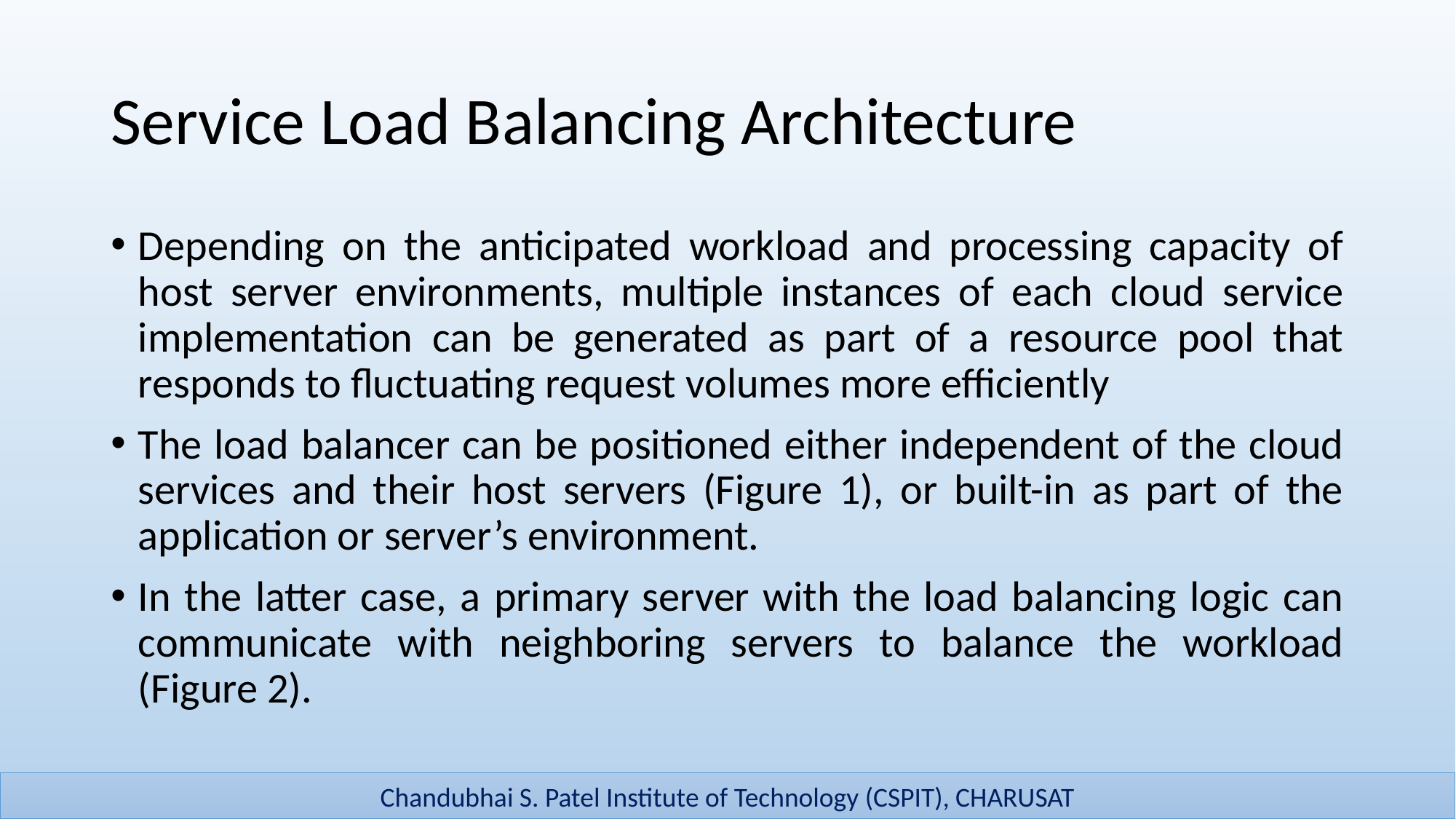

# Service Load Balancing Architecture
Depending on the anticipated workload and processing capacity of host server environments, multiple instances of each cloud service implementation can be generated as part of a resource pool that responds to fluctuating request volumes more efficiently
The load balancer can be positioned either independent of the cloud services and their host servers (Figure 1), or built-in as part of the application or server’s environment.
In the latter case, a primary server with the load balancing logic can communicate with neighboring servers to balance the workload (Figure 2).